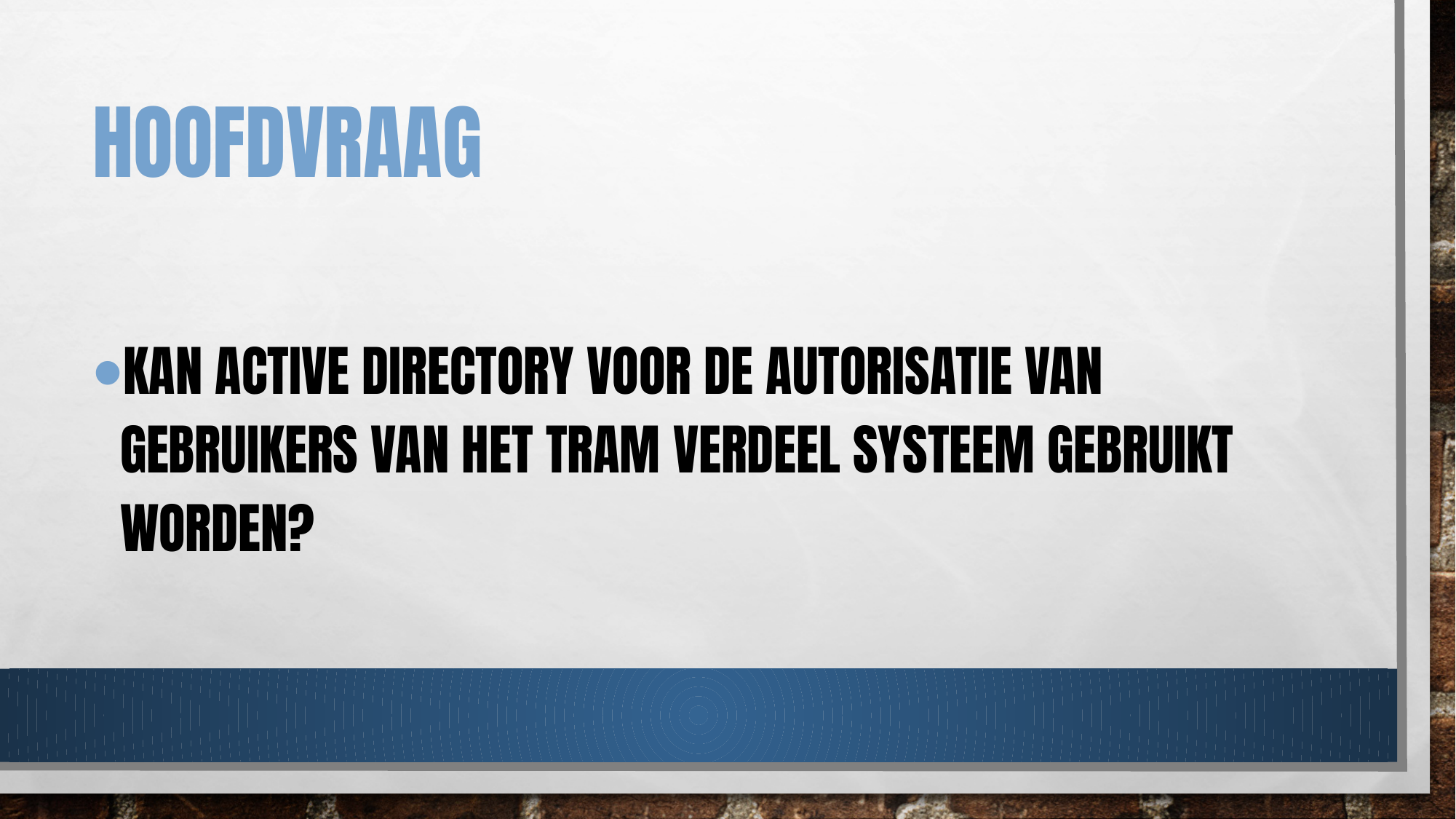

# Hoofdvraag
Kan Active Directory voor de autorisatie van gebruikers van het Tram Verdeel Systeem gebruikt worden?